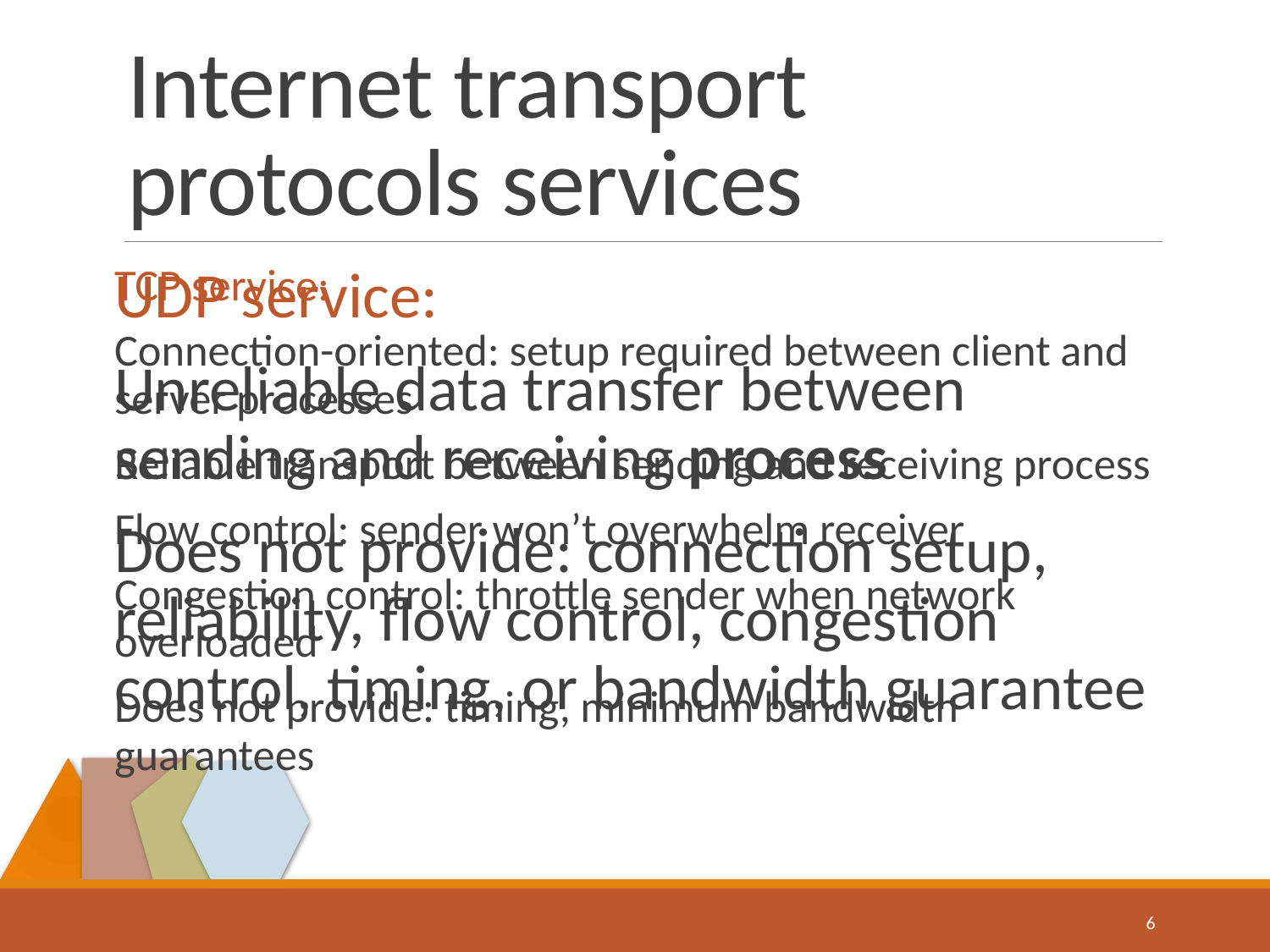

# Internet transport protocols services
TCP service:
Connection-oriented: setup required between client and server processes
Reliable transport between sending and receiving process
Flow control: sender won’t overwhelm receiver
Congestion control: throttle sender when network overloaded
Does not provide: timing, minimum bandwidth guarantees
UDP service:
Unreliable data transfer between sending and receiving process
Does not provide: connection setup, reliability, flow control, congestion control, timing, or bandwidth guarantee

6